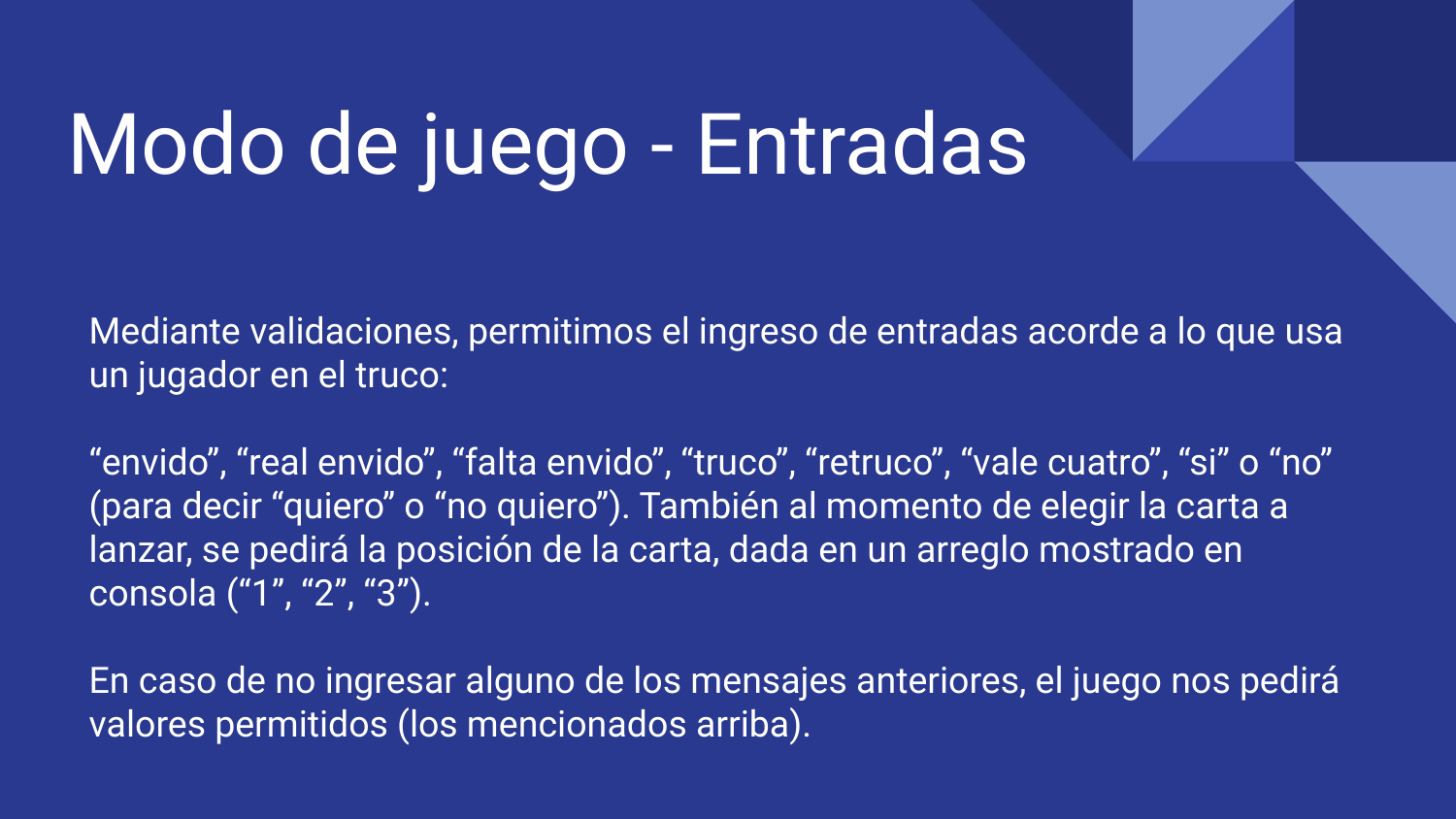

# Modo de juego - Entradas
Mediante validaciones, permitimos el ingreso de entradas acorde a lo que usa un jugador en el truco:

“envido”, “real envido”, “falta envido”, “truco”, “retruco”, “vale cuatro”, “si” o “no” (para decir “quiero” o “no quiero”). También al momento de elegir la carta a lanzar, se pedirá la posición de la carta, dada en un arreglo mostrado en consola (“1”, “2”, “3”).

En caso de no ingresar alguno de los mensajes anteriores, el juego nos pedirá valores permitidos (los mencionados arriba).